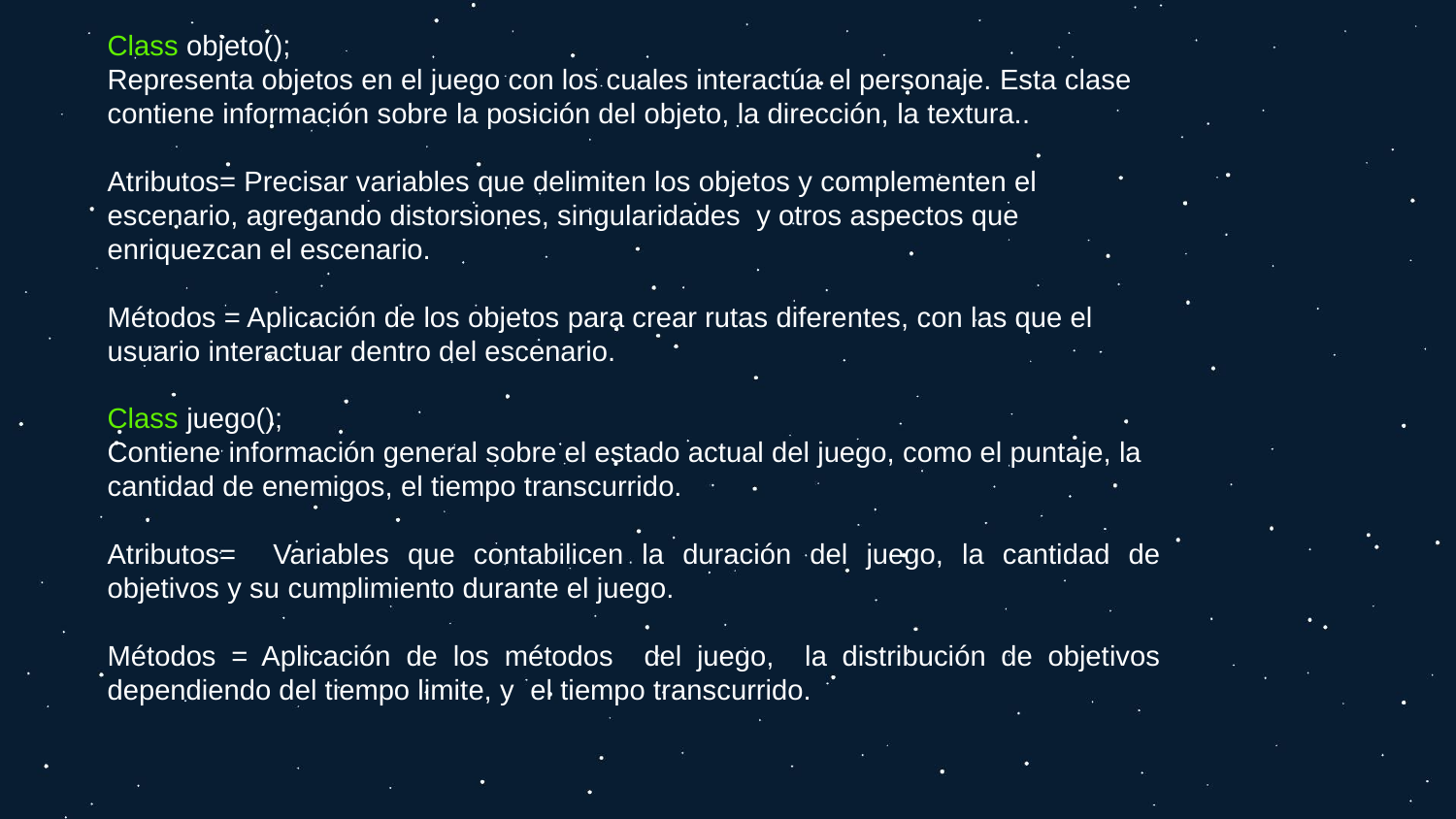

Class objeto();
Representa objetos en el juego con los cuales interactúa el personaje. Esta clase contiene información sobre la posición del objeto, la dirección, la textura..

Atributos= Precisar variables que delimiten los objetos y complementen el escenario, agregando distorsiones, singularidades  y otros aspectos que enriquezcan el escenario.

Métodos = Aplicación de los objetos para crear rutas diferentes, con las que el usuario interactuar dentro del escenario.

Class juego();
Contiene información general sobre el estado actual del juego, como el puntaje, la cantidad de enemigos, el tiempo transcurrido.

Atributos=  Variables que contabilicen la duración del juego, la cantidad de objetivos y su cumplimiento durante el juego.

Métodos = Aplicación de los métodos  del juego,  la distribución de objetivos dependiendo del tiempo limite, y  el tiempo transcurrido.